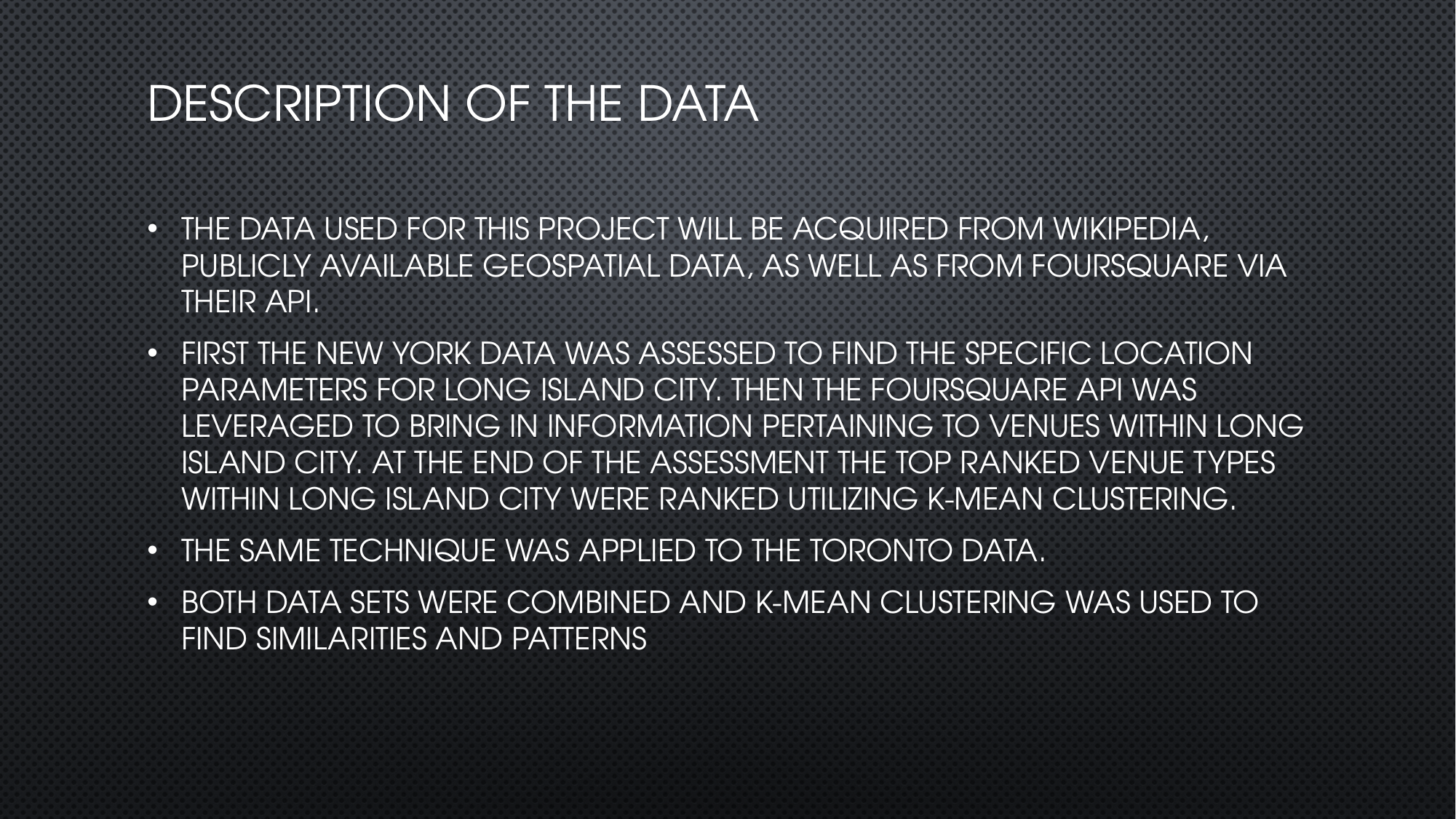

# Description of the data
The data used for this project will be acquired from Wikipedia, publicly available geospatial data, as well as from FourSquare via their API.
First the New York data was assessed to find the specific location parameters for Long Island City. Then the Foursquare API was leveraged to bring in information pertaining to venues within Long Island City. At the end of the assessment the top ranked venue types within Long Island City were ranked utilizing k-mean clustering.
The same technique was applied to the Toronto data.
Both data sets were combined and k-mean clustering was used to find similarities and patterns